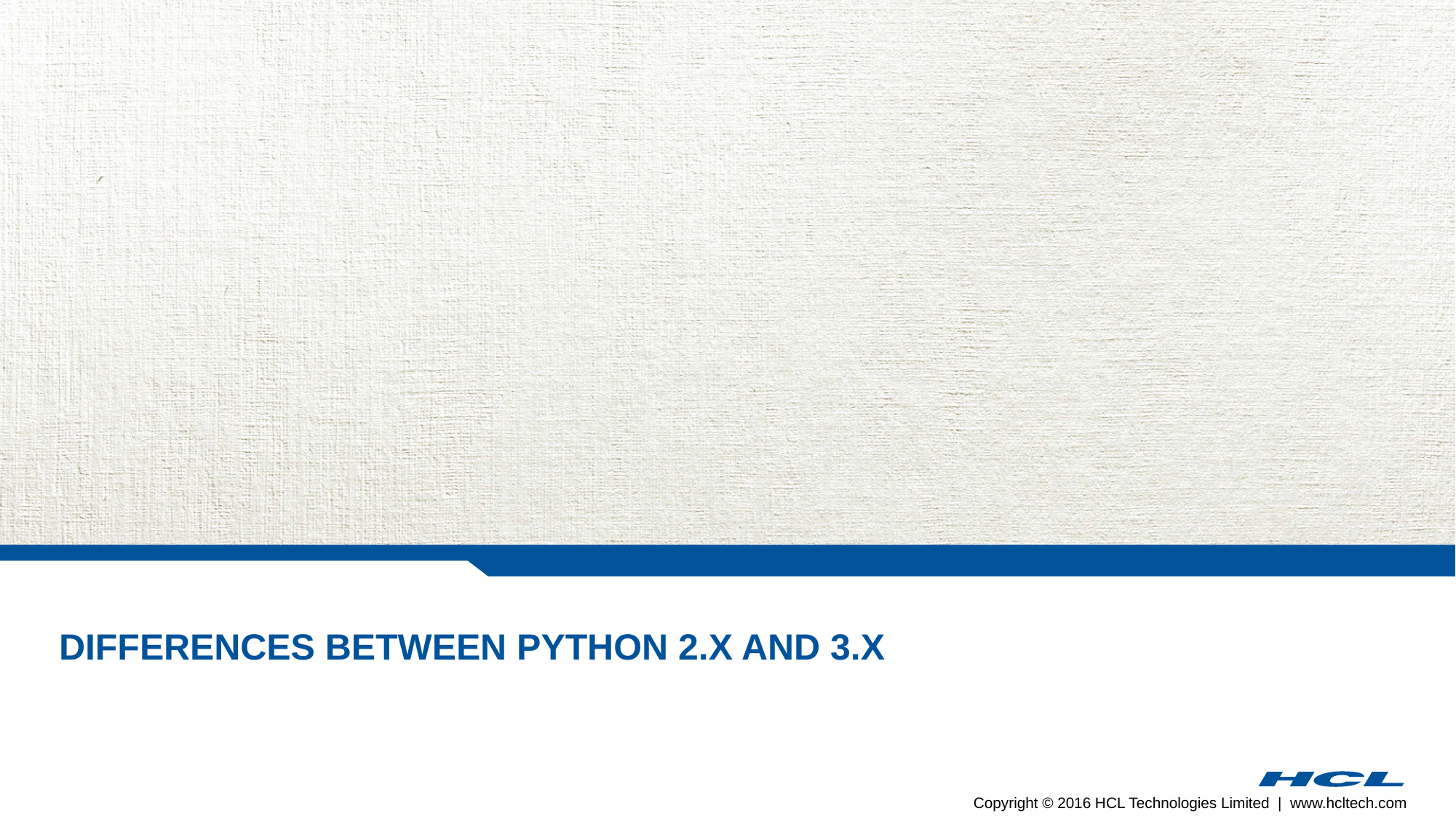

# Differences between python 2.x and 3.x